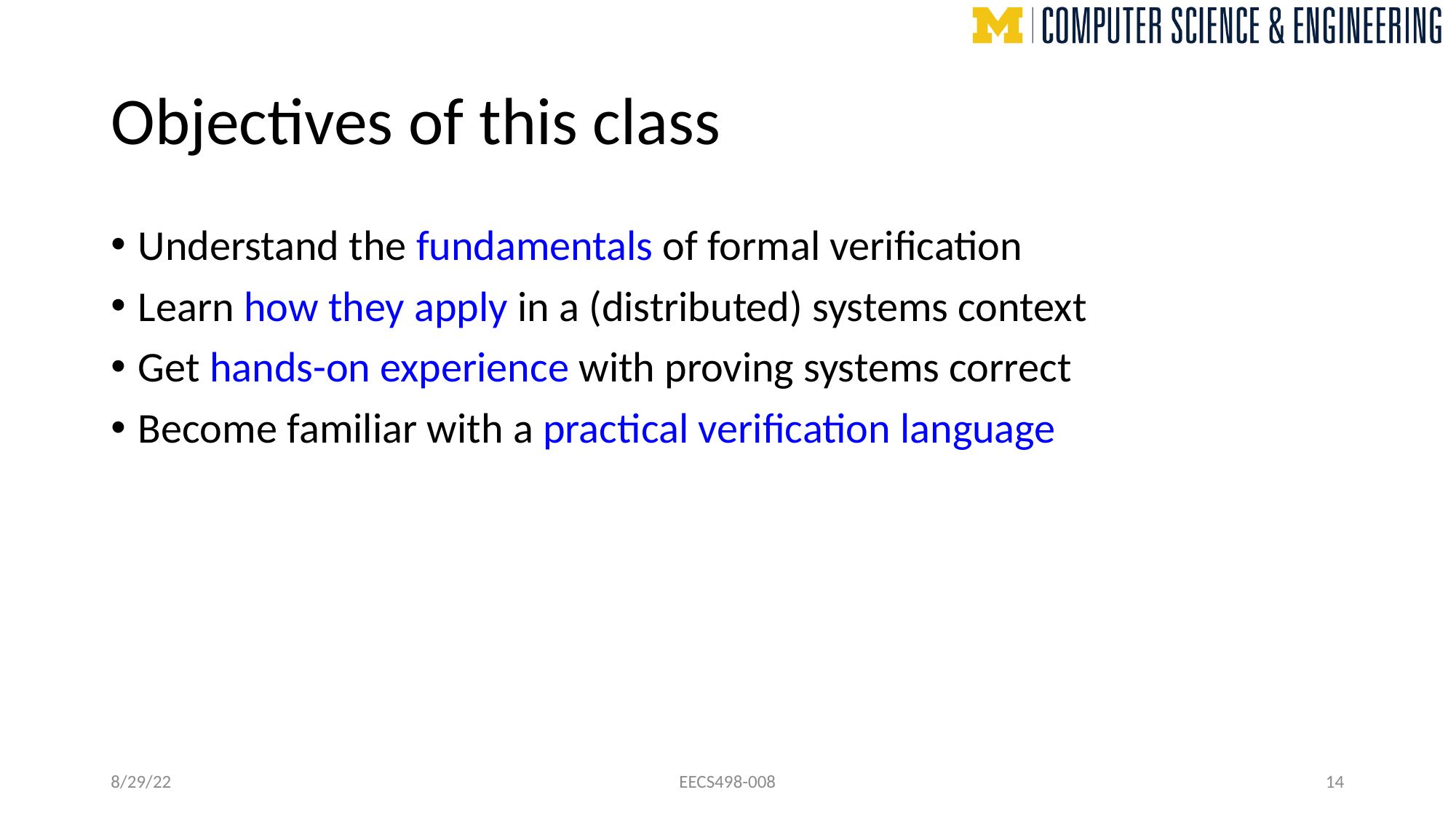

# Objectives of this class
Understand the fundamentals of formal verification
Learn how they apply in a (distributed) systems context
Get hands-on experience with proving systems correct
Become familiar with a practical verification language

8/29/22
EECS498-008
14